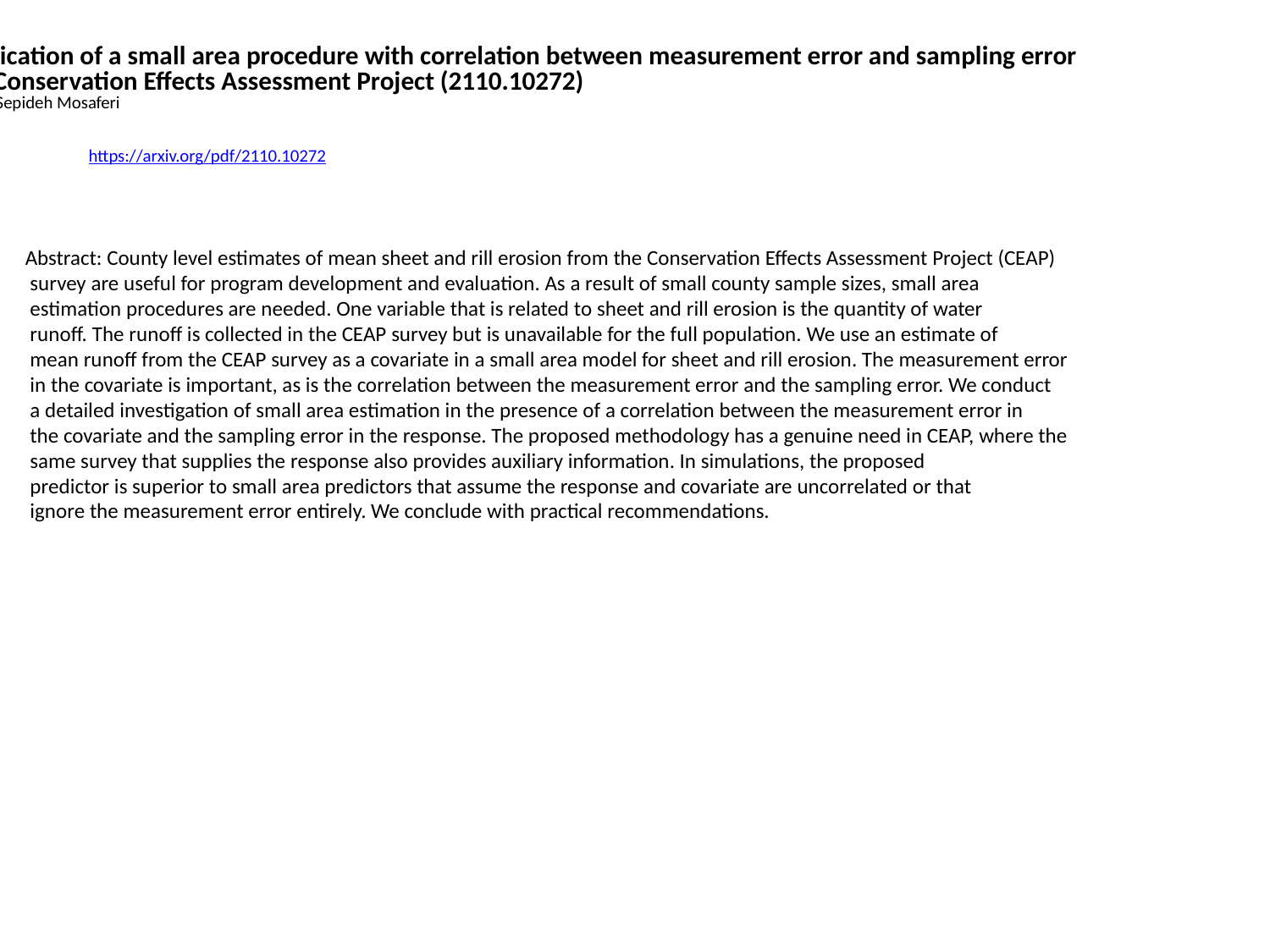

An application of a small area procedure with correlation between measurement error and sampling error
 to the Conservation Effects Assessment Project (2110.10272)
Emily Berg,Sepideh Mosaferi

https://arxiv.org/pdf/2110.10272

Abstract: County level estimates of mean sheet and rill erosion from the Conservation Effects Assessment Project (CEAP)
 survey are useful for program development and evaluation. As a result of small county sample sizes, small area
 estimation procedures are needed. One variable that is related to sheet and rill erosion is the quantity of water
 runoff. The runoff is collected in the CEAP survey but is unavailable for the full population. We use an estimate of
 mean runoff from the CEAP survey as a covariate in a small area model for sheet and rill erosion. The measurement error
 in the covariate is important, as is the correlation between the measurement error and the sampling error. We conduct
 a detailed investigation of small area estimation in the presence of a correlation between the measurement error in
 the covariate and the sampling error in the response. The proposed methodology has a genuine need in CEAP, where the
 same survey that supplies the response also provides auxiliary information. In simulations, the proposed
 predictor is superior to small area predictors that assume the response and covariate are uncorrelated or that
 ignore the measurement error entirely. We conclude with practical recommendations.